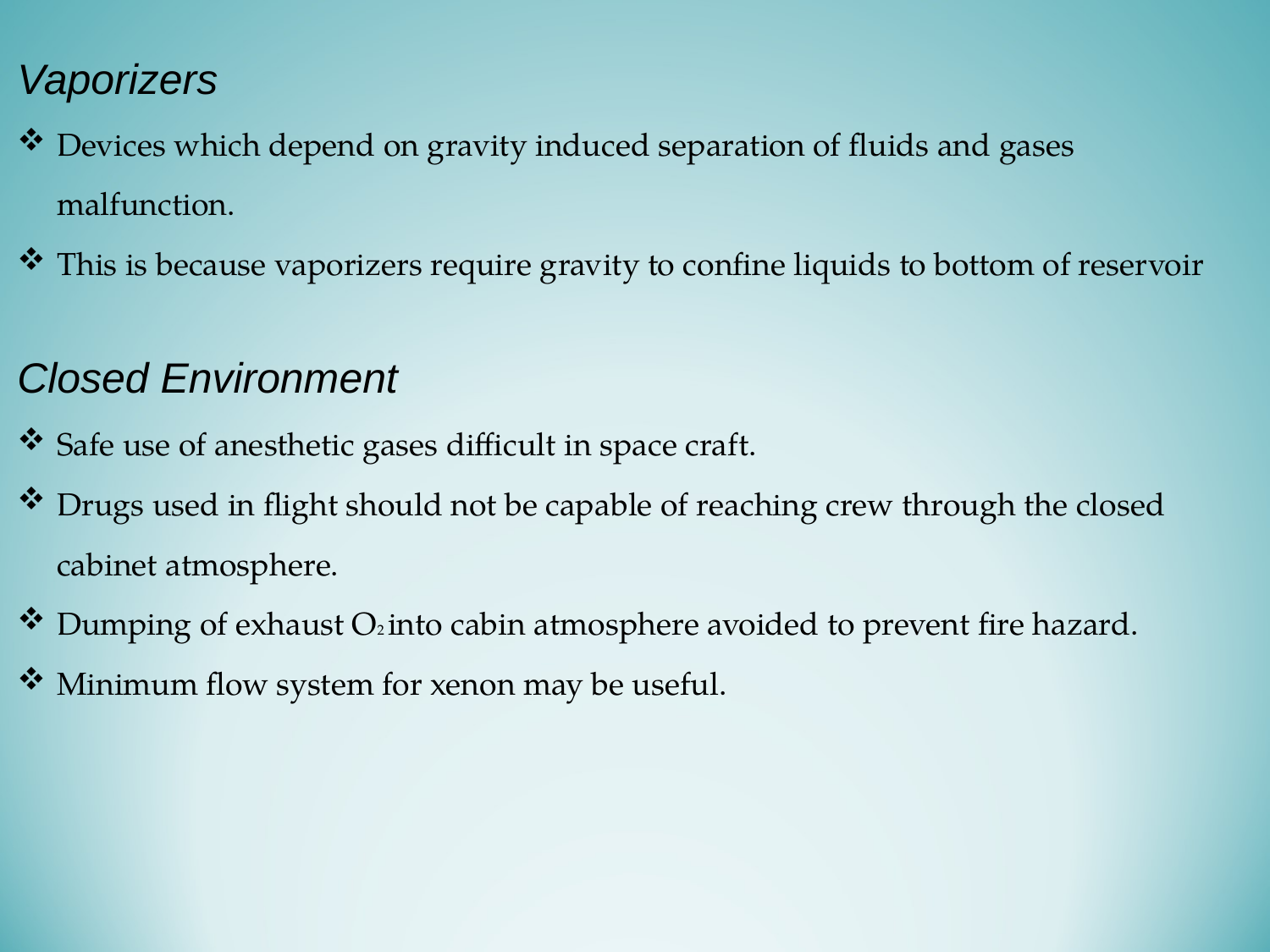

Vaporizers
Devices which depend on gravity induced separation of fluids and gases malfunction.
This is because vaporizers require gravity to confine liquids to bottom of reservoir

Closed Environment
Safe use of anesthetic gases difficult in space craft.
Drugs used in flight should not be capable of reaching crew through the closed cabinet atmosphere.
Dumping of exhaust O2 into cabin atmosphere avoided to prevent fire hazard.
Minimum flow system for xenon may be useful.